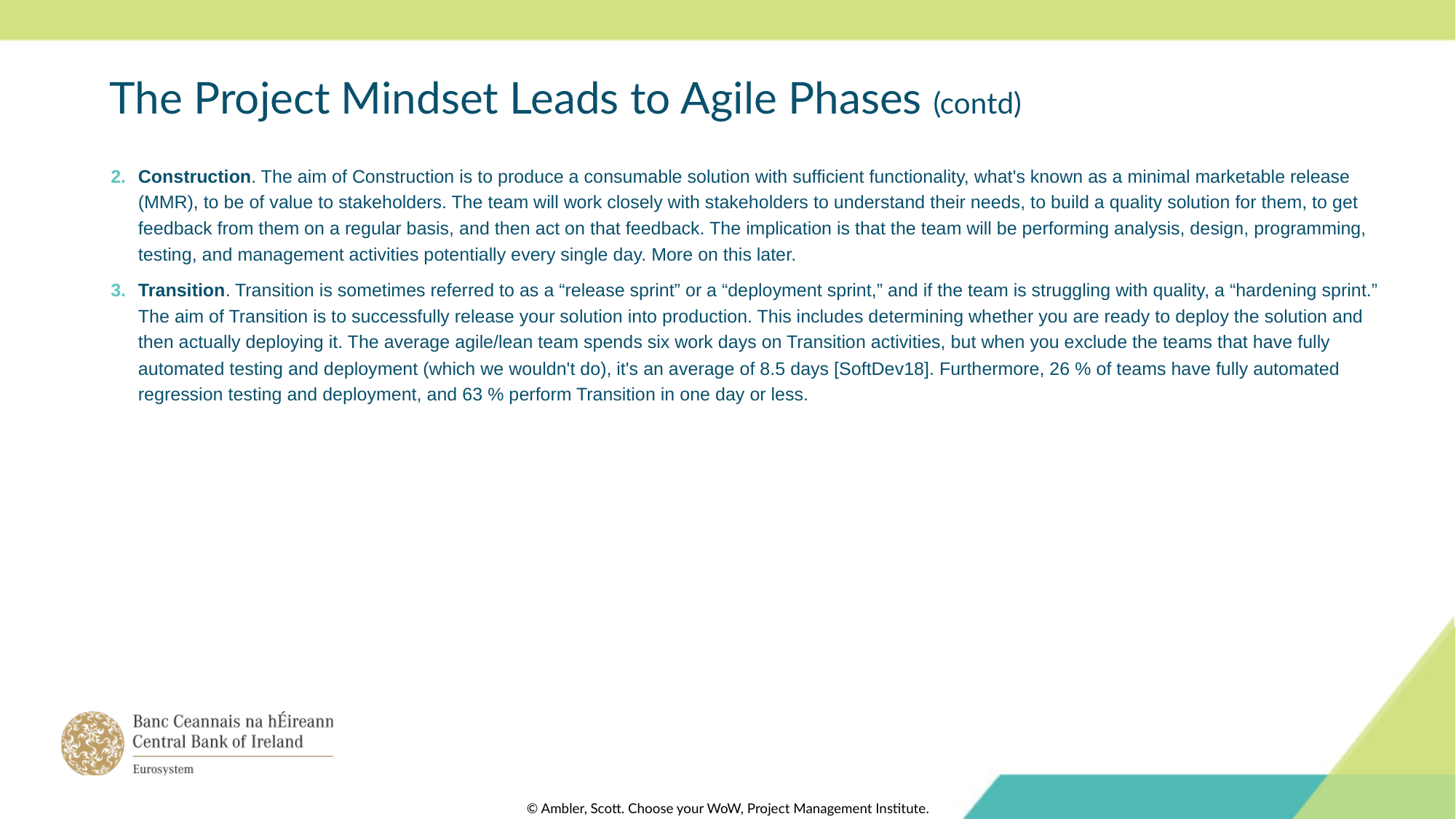

# The Project Mindset Leads to Agile Phases (contd)

Construction. The aim of Construction is to produce a consumable solution with sufficient functionality, what's known as a minimal marketable release (MMR), to be of value to stakeholders. The team will work closely with stakeholders to understand their needs, to build a quality solution for them, to get feedback from them on a regular basis, and then act on that feedback. The implication is that the team will be performing analysis, design, programming, testing, and management activities potentially every single day. More on this later.
Transition. Transition is sometimes referred to as a “release sprint” or a “deployment sprint,” and if the team is struggling with quality, a “hardening sprint.” The aim of Transition is to successfully release your solution into production. This includes determining whether you are ready to deploy the solution and then actually deploying it. The average agile/lean team spends six work days on Transition activities, but when you exclude the teams that have fully automated testing and deployment (which we wouldn't do), it's an average of 8.5 days [SoftDev18]. Furthermore, 26 % of teams have fully automated regression testing and deployment, and 63 % perform Transition in one day or less.
© Ambler, Scott. Choose your WoW, Project Management Institute.